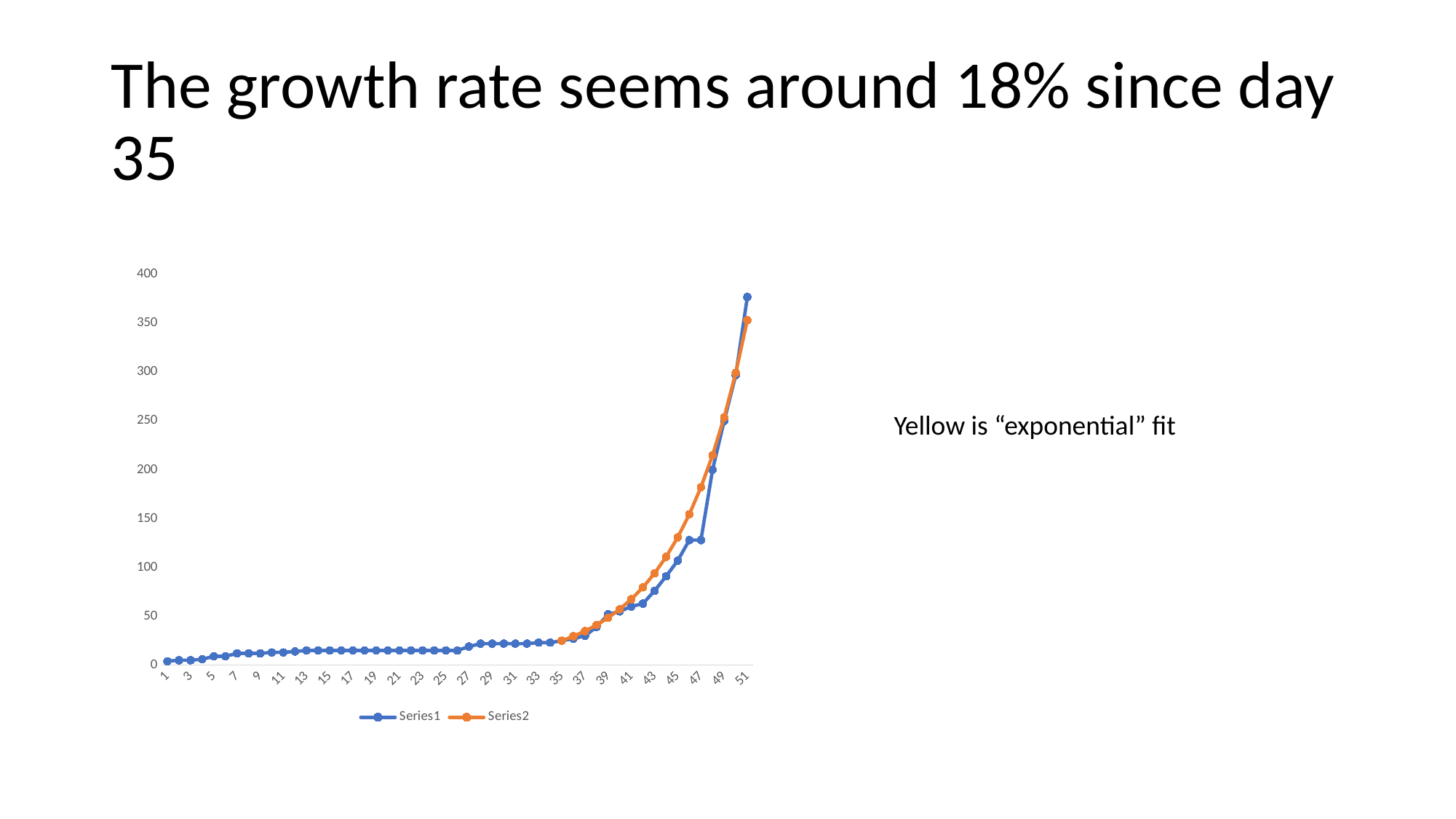

# The growth rate seems around 18% since day 35

### Chart

| Category |  |  |
|---|---|---|
Yellow is “exponential” fit